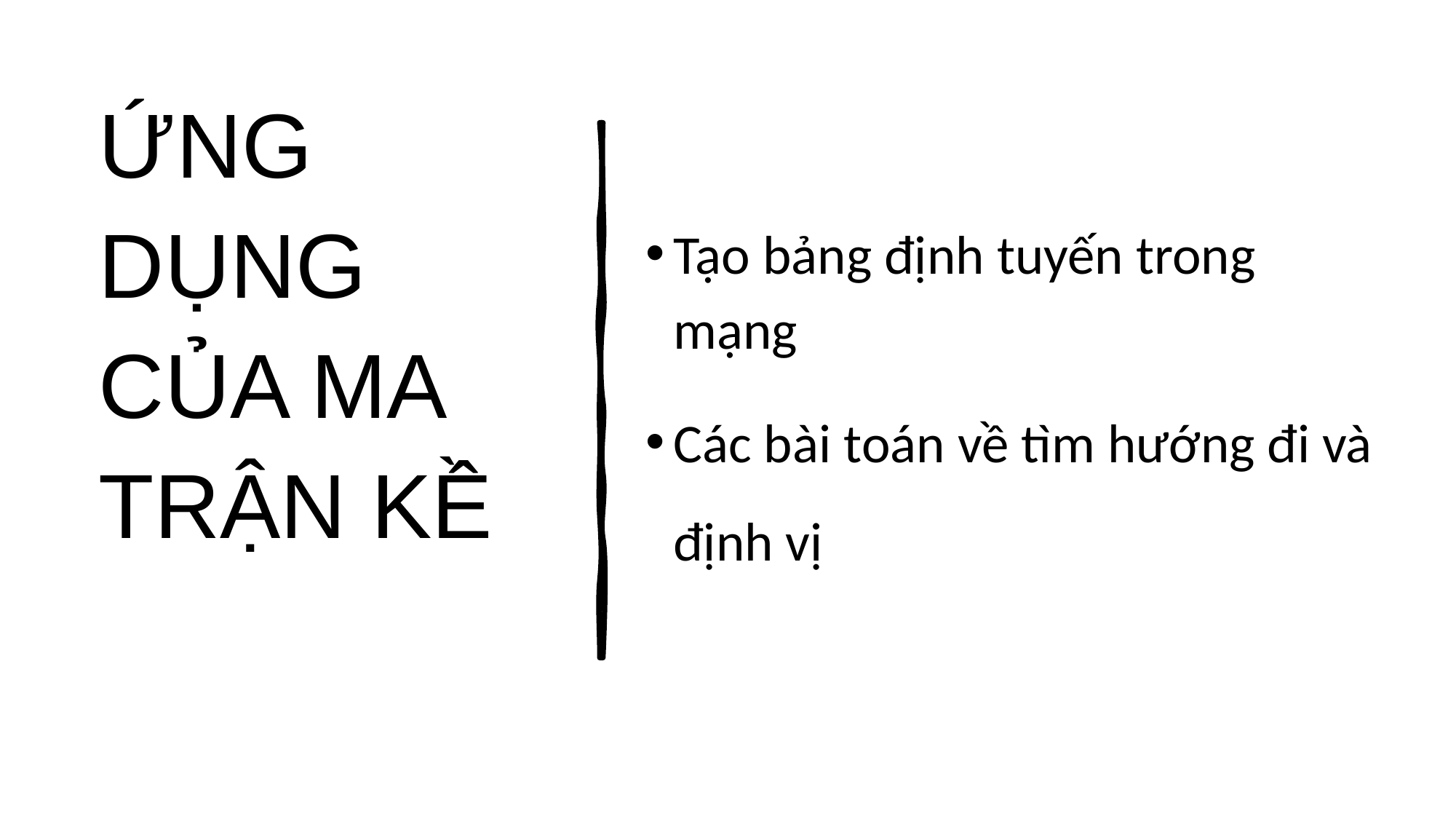

Tạo bảng định tuyến trong mạng
Các bài toán về tìm hướng đi và định vị
# ỨNG DỤNG CỦA MA TRẬN KỀ